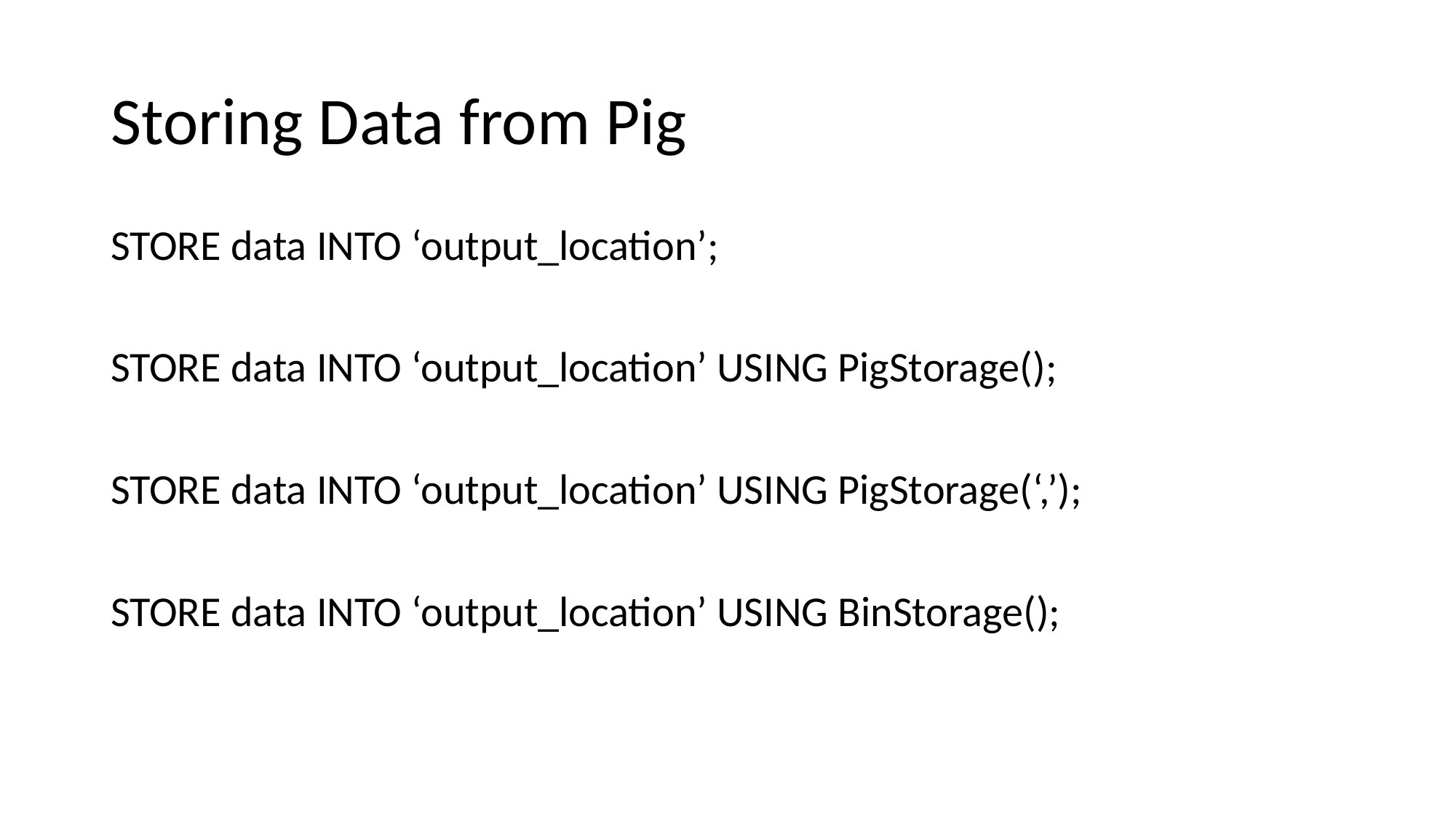

# Storing Data from Pig
STORE data INTO ‘output_location’;

STORE data INTO ‘output_location’ USING PigStorage();

STORE data INTO ‘output_location’ USING PigStorage(‘,’);

STORE data INTO ‘output_location’ USING BinStorage();